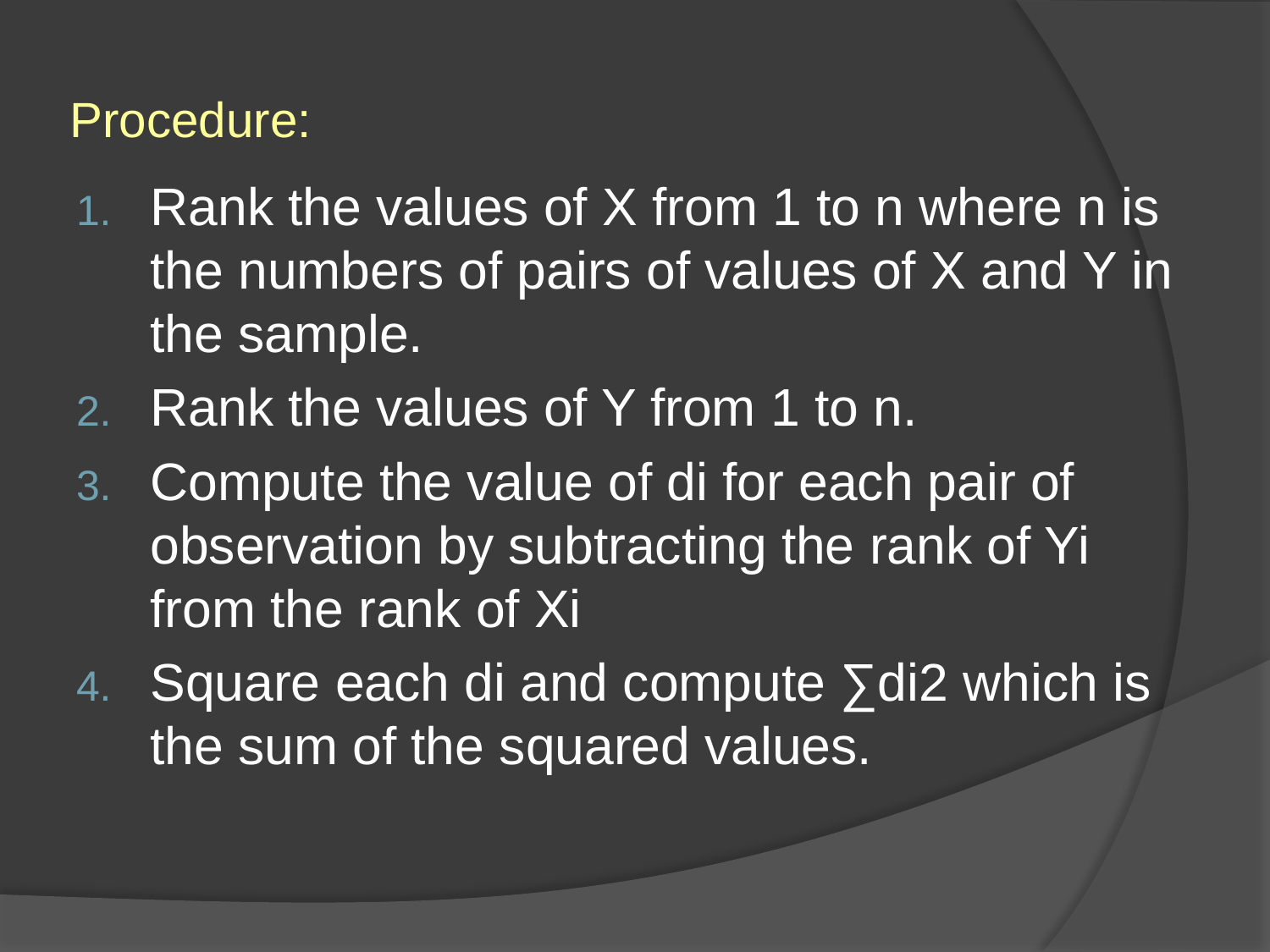

# Procedure:
Rank the values of X from 1 to n where n is the numbers of pairs of values of X and Y in the sample.
Rank the values of Y from 1 to n.
Compute the value of di for each pair of observation by subtracting the rank of Yi from the rank of Xi
Square each di and compute ∑di2 which is the sum of the squared values.